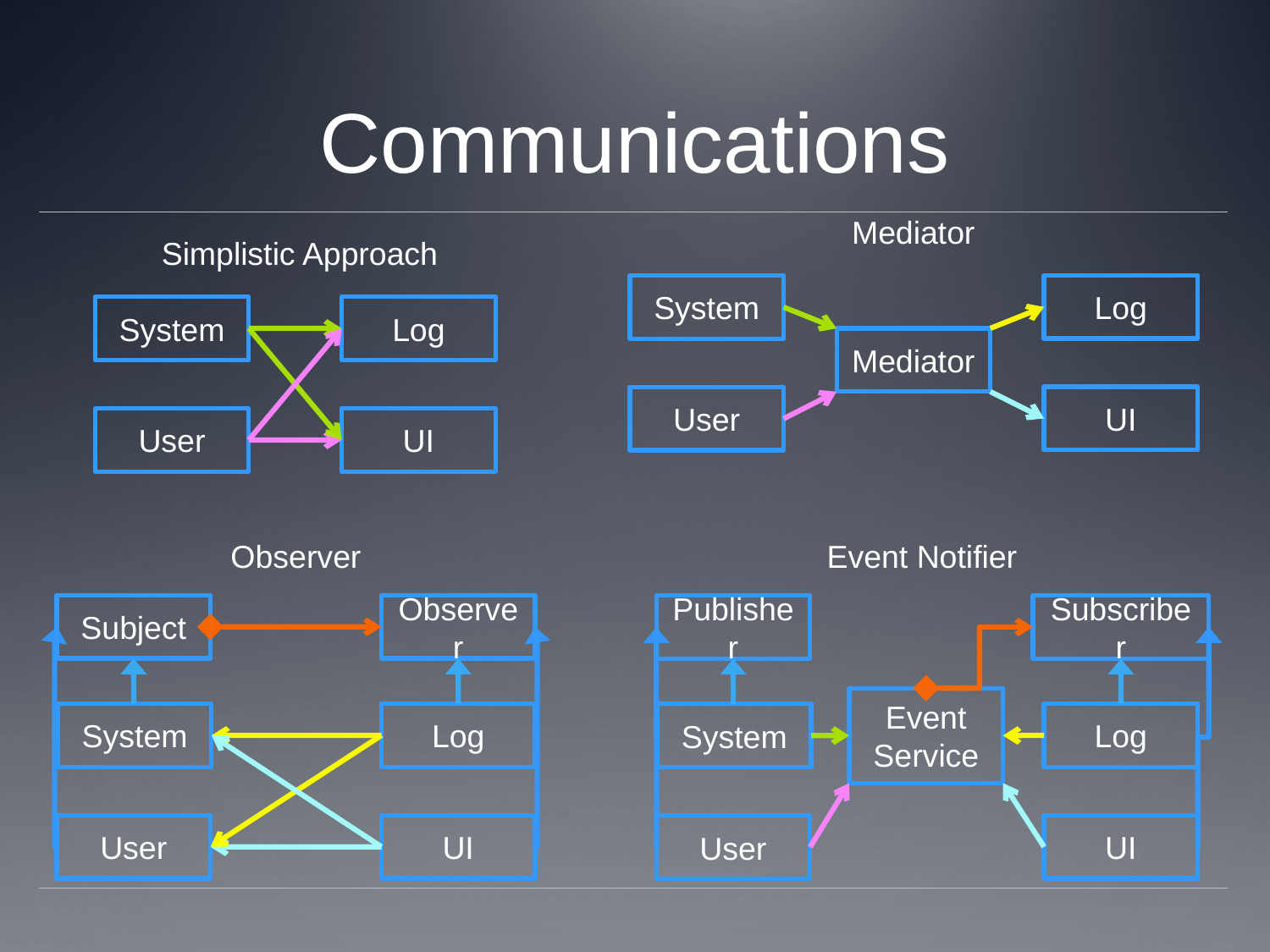

# Communications
Mediator
Log
System
Mediator
UI
User
Simplistic Approach
System
Log
User
UI
Observer
Subject
Observer
System
Log
User
UI
Event Notifier
Subscriber
Publisher
Event
Service
Log
System
UI
User